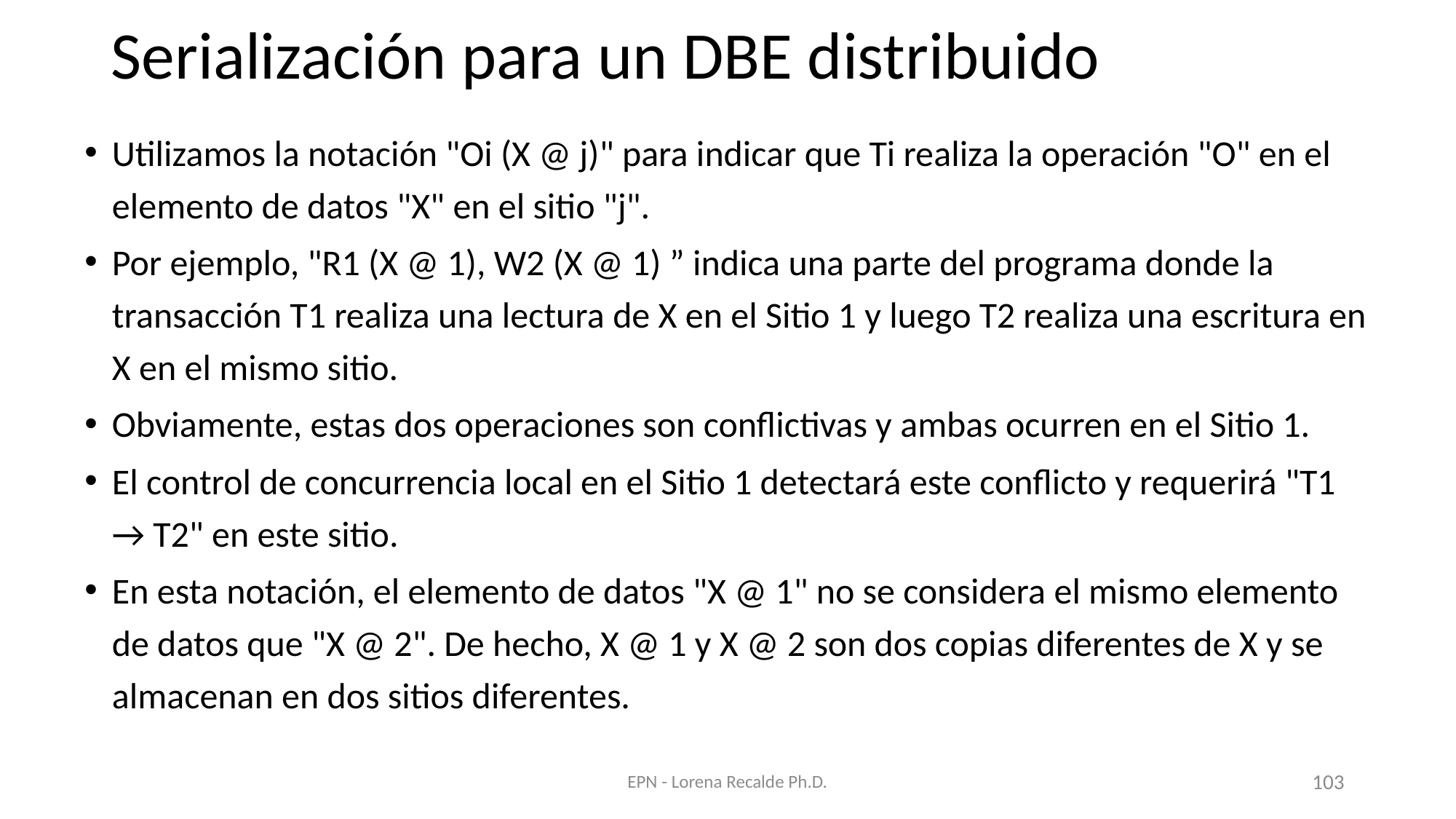

# Serialización para un DBE distribuido
Utilizamos la notación "Oi (X @ j)" para indicar que Ti realiza la operación "O" en el elemento de datos "X" en el sitio "j".
Por ejemplo, "R1 (X @ 1), W2 (X @ 1) ” indica una parte del programa donde la transacción T1 realiza una lectura de X en el Sitio 1 y luego T2 realiza una escritura en X en el mismo sitio.
Obviamente, estas dos operaciones son conflictivas y ambas ocurren en el Sitio 1.
El control de concurrencia local en el Sitio 1 detectará este conflicto y requerirá "T1 → T2" en este sitio.
En esta notación, el elemento de datos "X @ 1" no se considera el mismo elemento de datos que "X @ 2". De hecho, X @ 1 y X @ 2 son dos copias diferentes de X y se almacenan en dos sitios diferentes.
EPN - Lorena Recalde Ph.D.
103